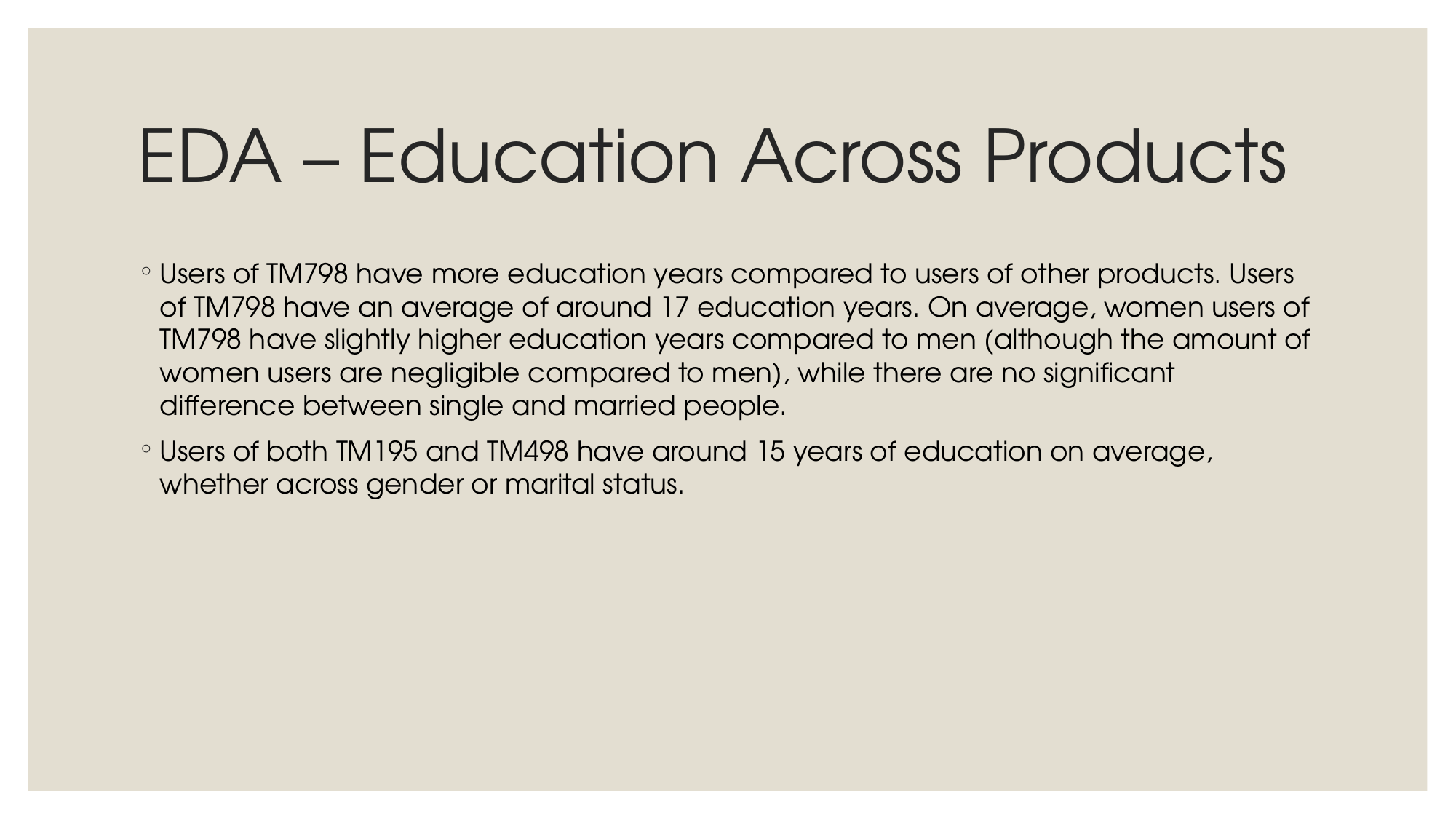

# EDA – Education Across Products
Users of TM798 have more education years compared to users of other products. Users of TM798 have an average of around 17 education years. On average, women users of TM798 have slightly higher education years compared to men (although the amount of women users are negligible compared to men), while there are no significant difference between single and married people.
Users of both TM195 and TM498 have around 15 years of education on average, whether across gender or marital status.